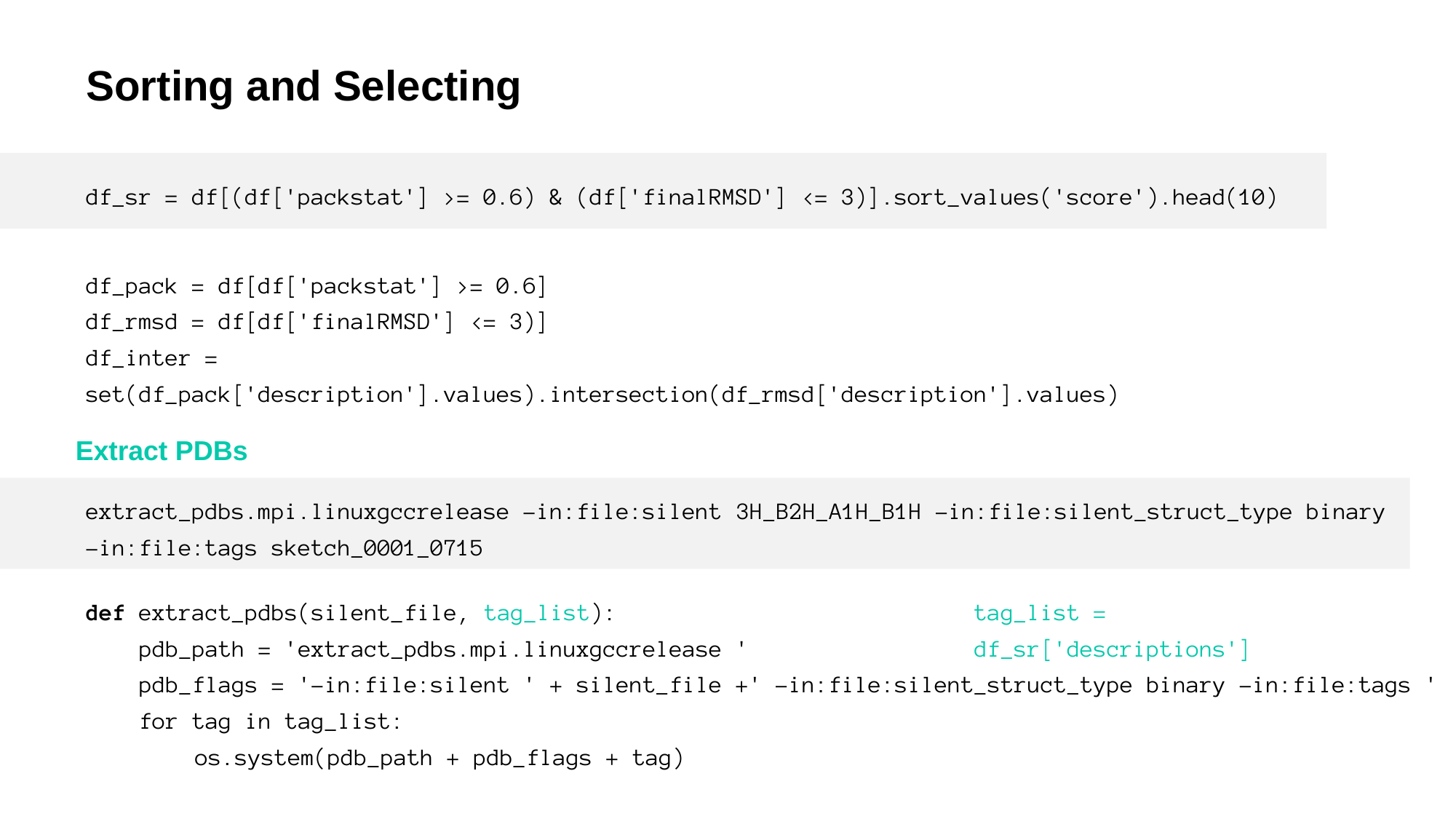

# Sorting and Selecting

df_sr = df[(df['packstat'] >= 0.6) & (df['finalRMSD'] <= 3)].sort_values('score').head(10)
df_pack = df[df['packstat'] >= 0.6]
df_rmsd = df[df['finalRMSD'] <= 3)]
df_inter = set(df_pack['description'].values).intersection(df_rmsd['description'].values)
Extract PDBs

extract_pdbs.mpi.linuxgccrelease -in:file:silent 3H_B2H_A1H_B1H -in:file:silent_struct_type binary -in:file:tags sketch_0001_0715
def extract_pdbs(silent_file, tag_list):
    pdb_path = 'extract_pdbs.mpi.linuxgccrelease '
    pdb_flags = '-in:file:silent ' + silent_file +' -in:file:silent_struct_type binary -in:file:tags '
    for tag in tag_list:
	os.system(pdb_path + pdb_flags + tag)
tag_list = df_sr['descriptions']